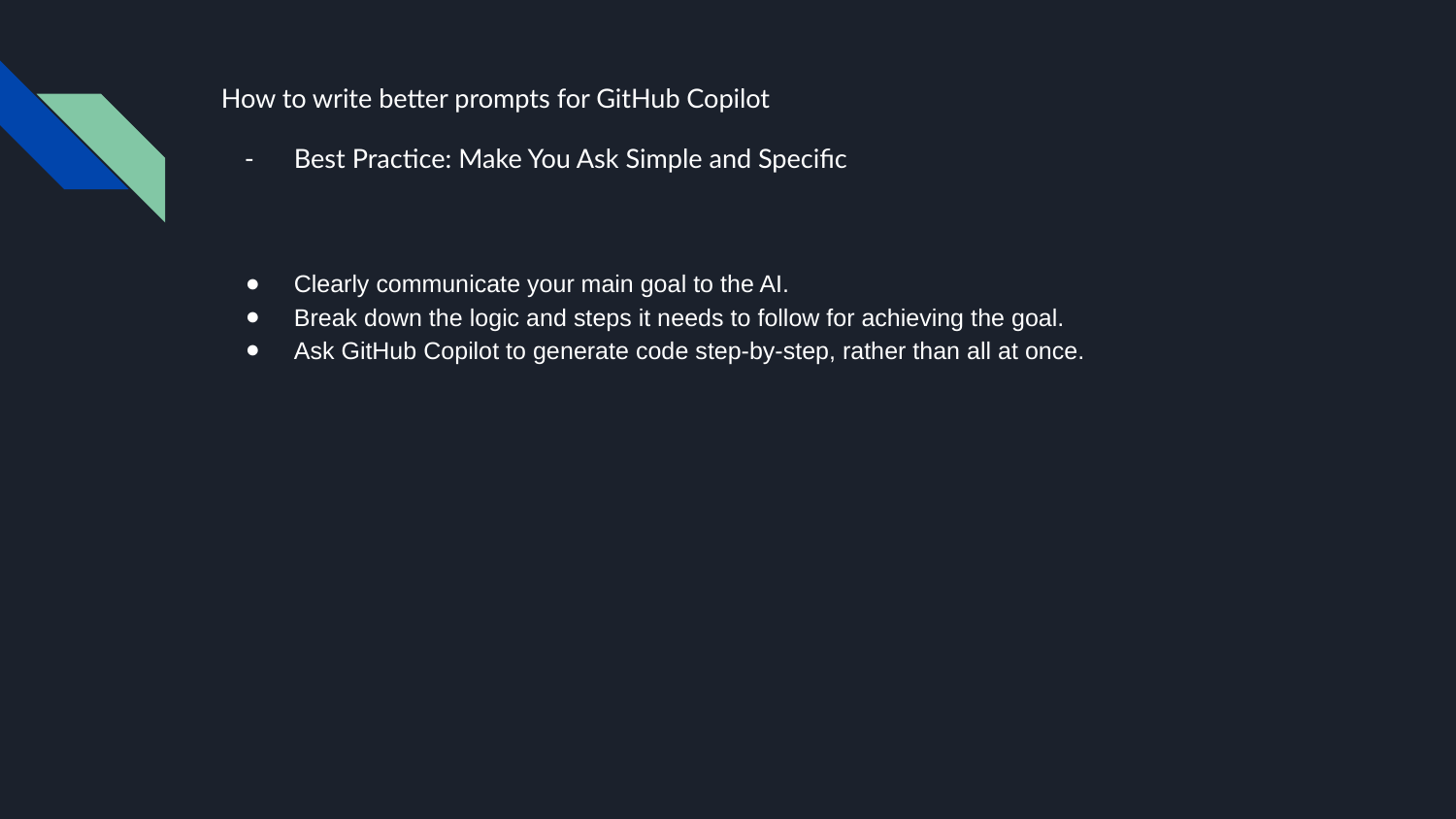

# How to write better prompts for GitHub Copilot
Best Practice: Make You Ask Simple and Specific
Clearly communicate your main goal to the AI.
Break down the logic and steps it needs to follow for achieving the goal.
Ask GitHub Copilot to generate code step-by-step, rather than all at once.